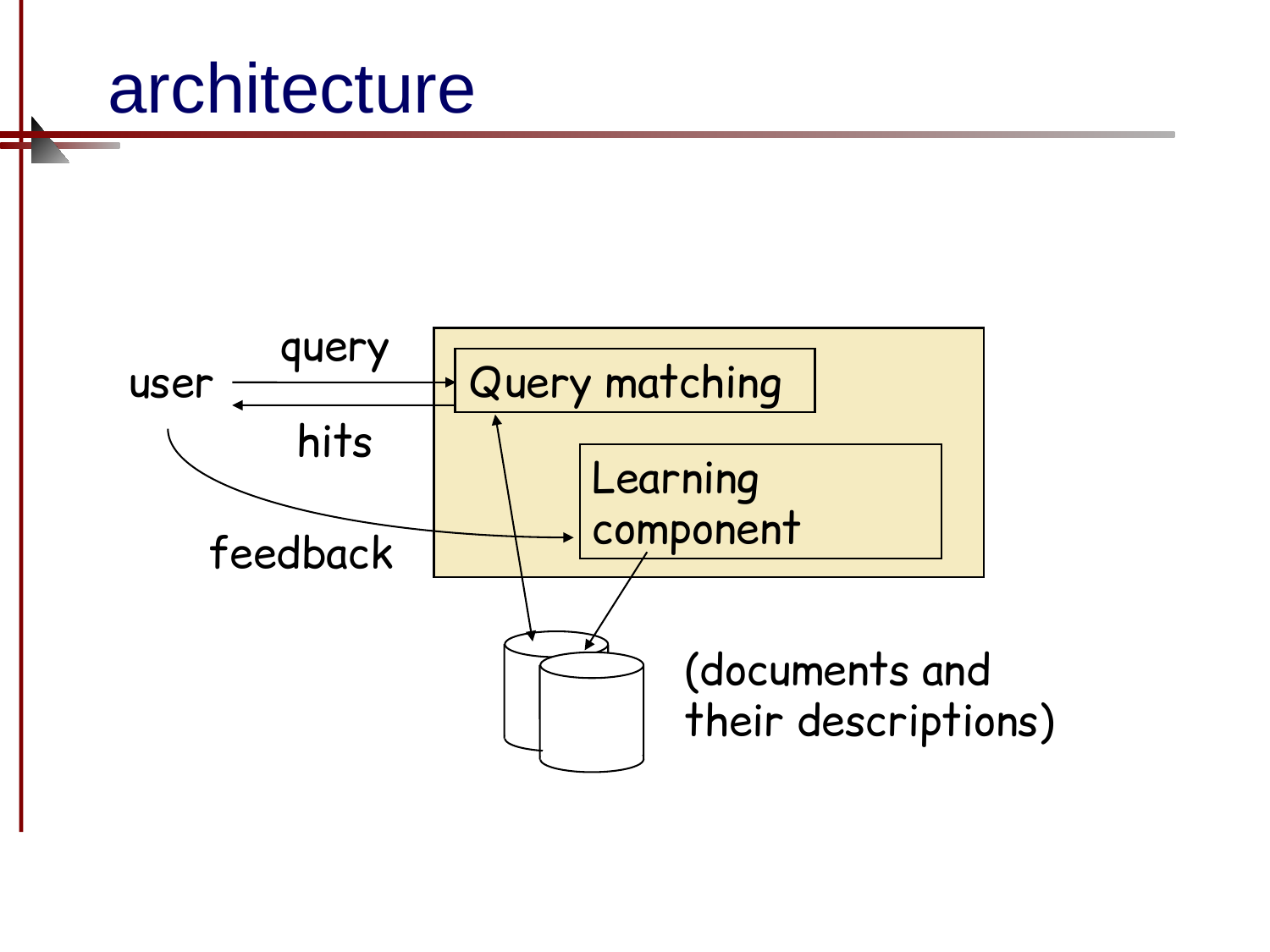

# architecture
query

user
Query matching

hits

Learning component
feedback

(documents and their descriptions)